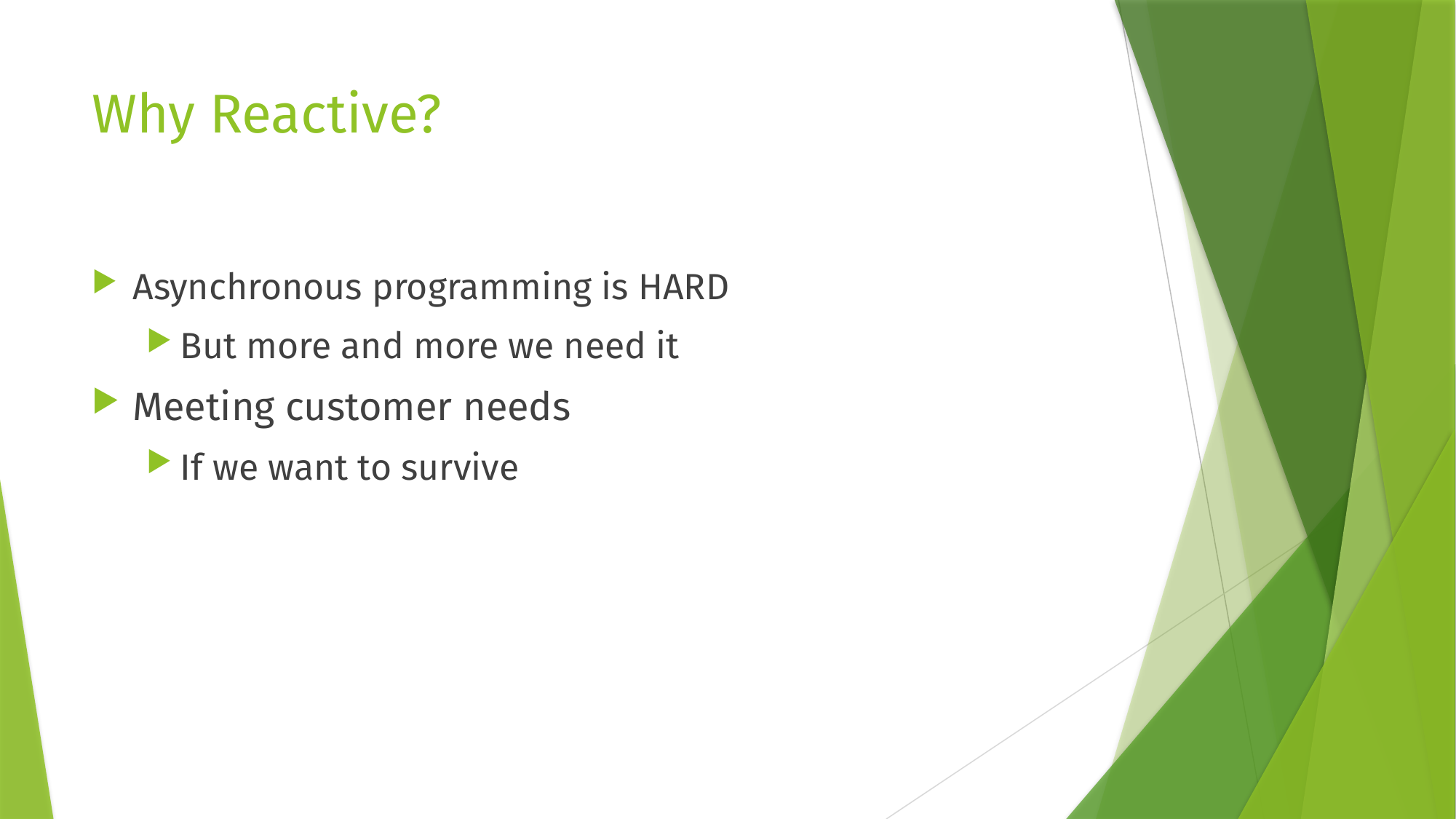

# Why Reactive?
Asynchronous programming is HARD
But more and more we need it
Meeting customer needs
If we want to survive